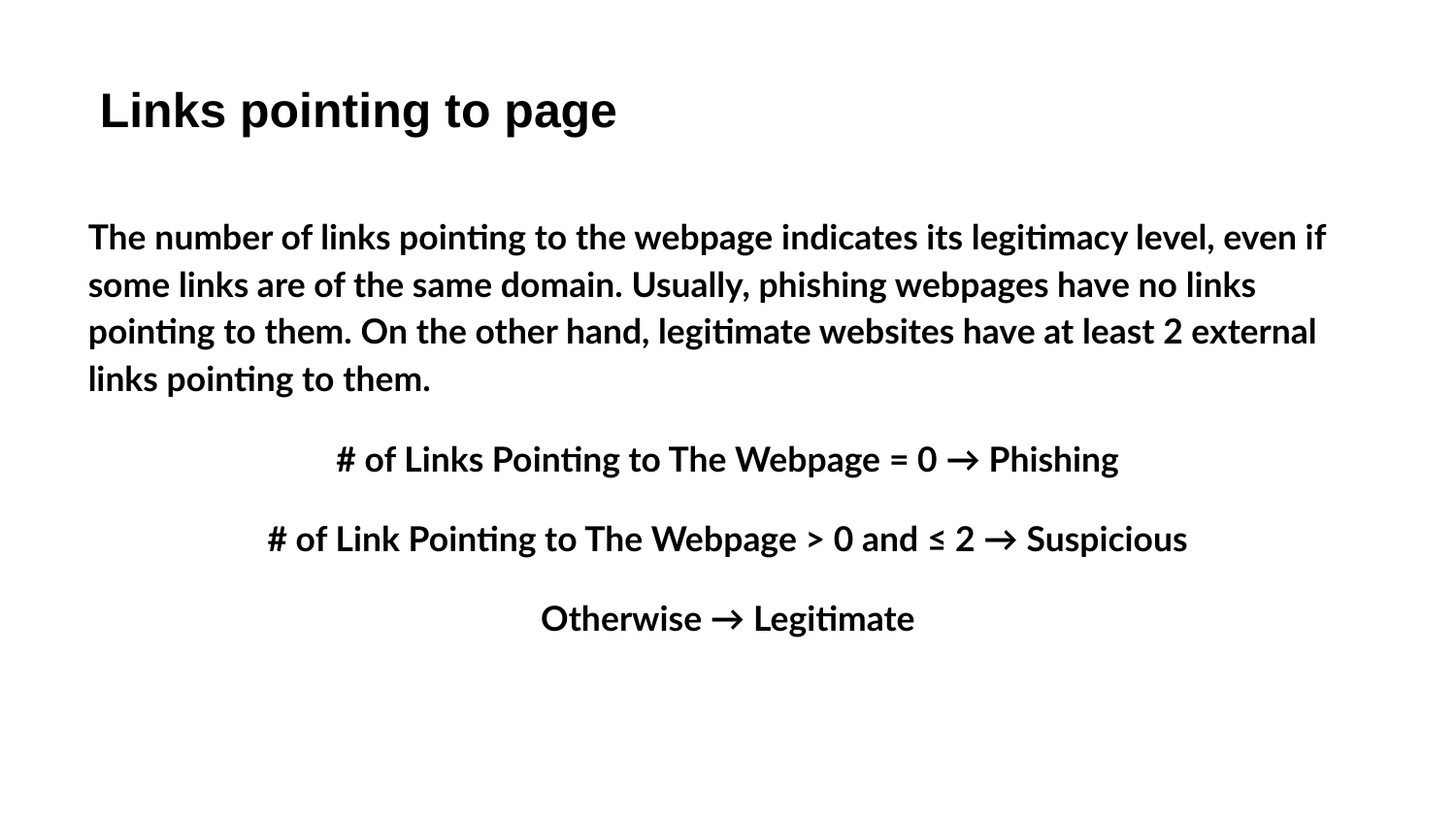

Links pointing to page
The number of links pointing to the webpage indicates its legitimacy level, even if some links are of the same domain. Usually, phishing webpages have no links pointing to them. On the other hand, legitimate websites have at least 2 external links pointing to them.
# of Links Pointing to The Webpage = 0 → Phishing
# of Link Pointing to The Webpage > 0 and ≤ 2 → Suspicious
Otherwise → Legitimate